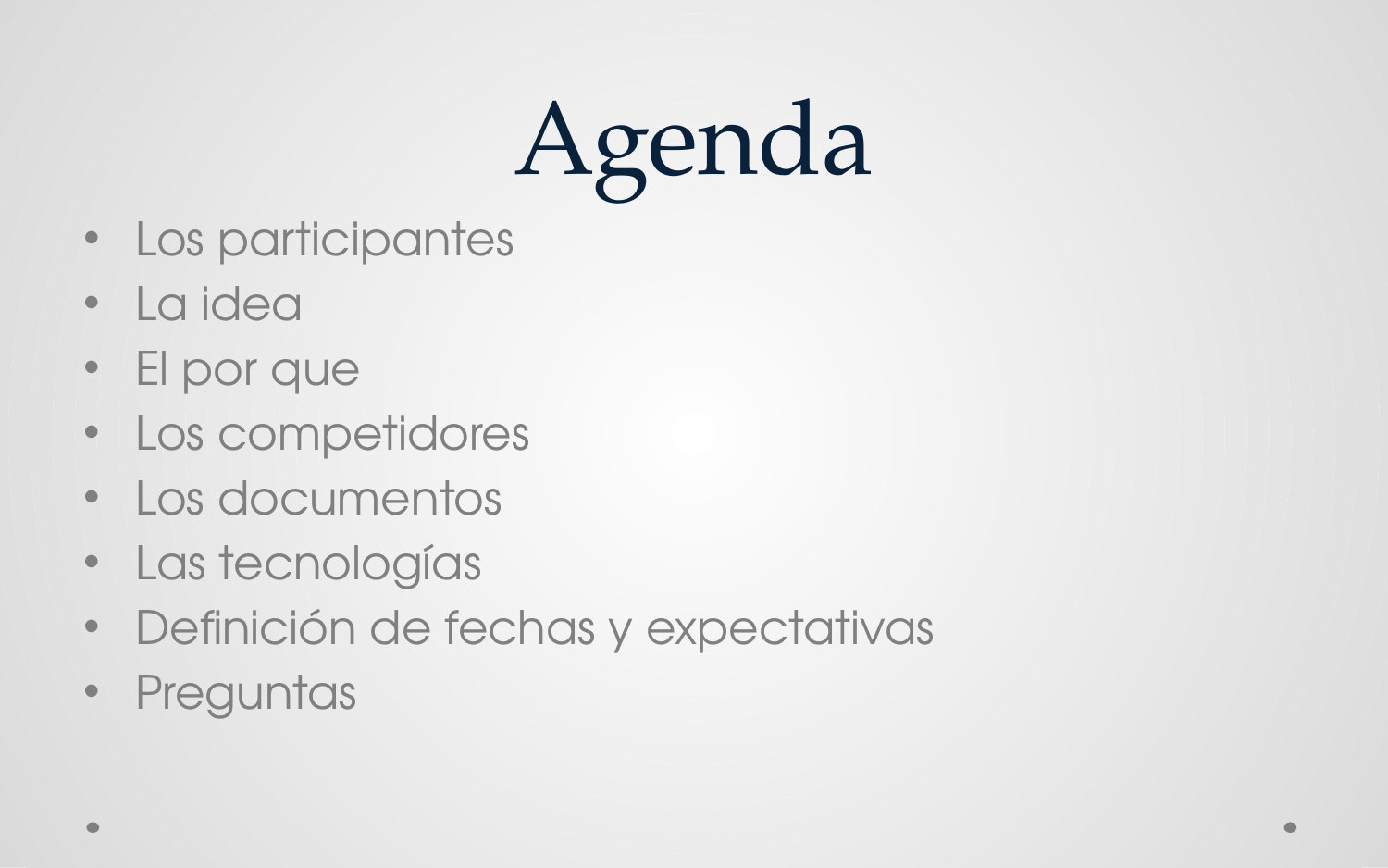

# Agenda
Los participantes
La idea
El por que
Los competidores
Los documentos
Las tecnologías
Definición de fechas y expectativas
Preguntas